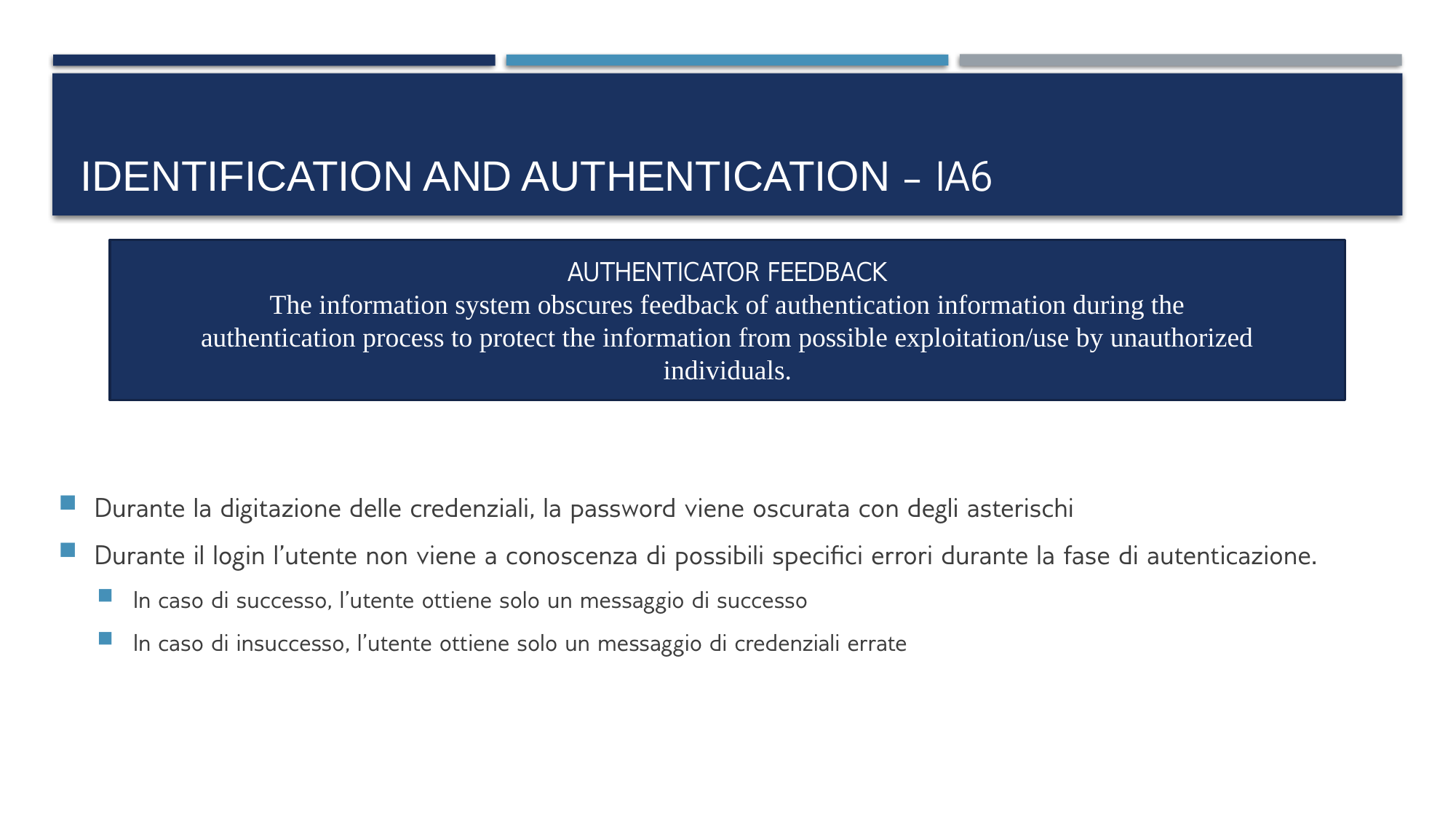

# Identification and Authentication – IA6
AUTHENTICATOR FEEDBACK
The information system obscures feedback of authentication information during the
authentication process to protect the information from possible exploitation/use by unauthorized
individuals.
Durante la digitazione delle credenziali, la password viene oscurata con degli asterischi
Durante il login l’utente non viene a conoscenza di possibili specifici errori durante la fase di autenticazione.
In caso di successo, l’utente ottiene solo un messaggio di successo
In caso di insuccesso, l’utente ottiene solo un messaggio di credenziali errate